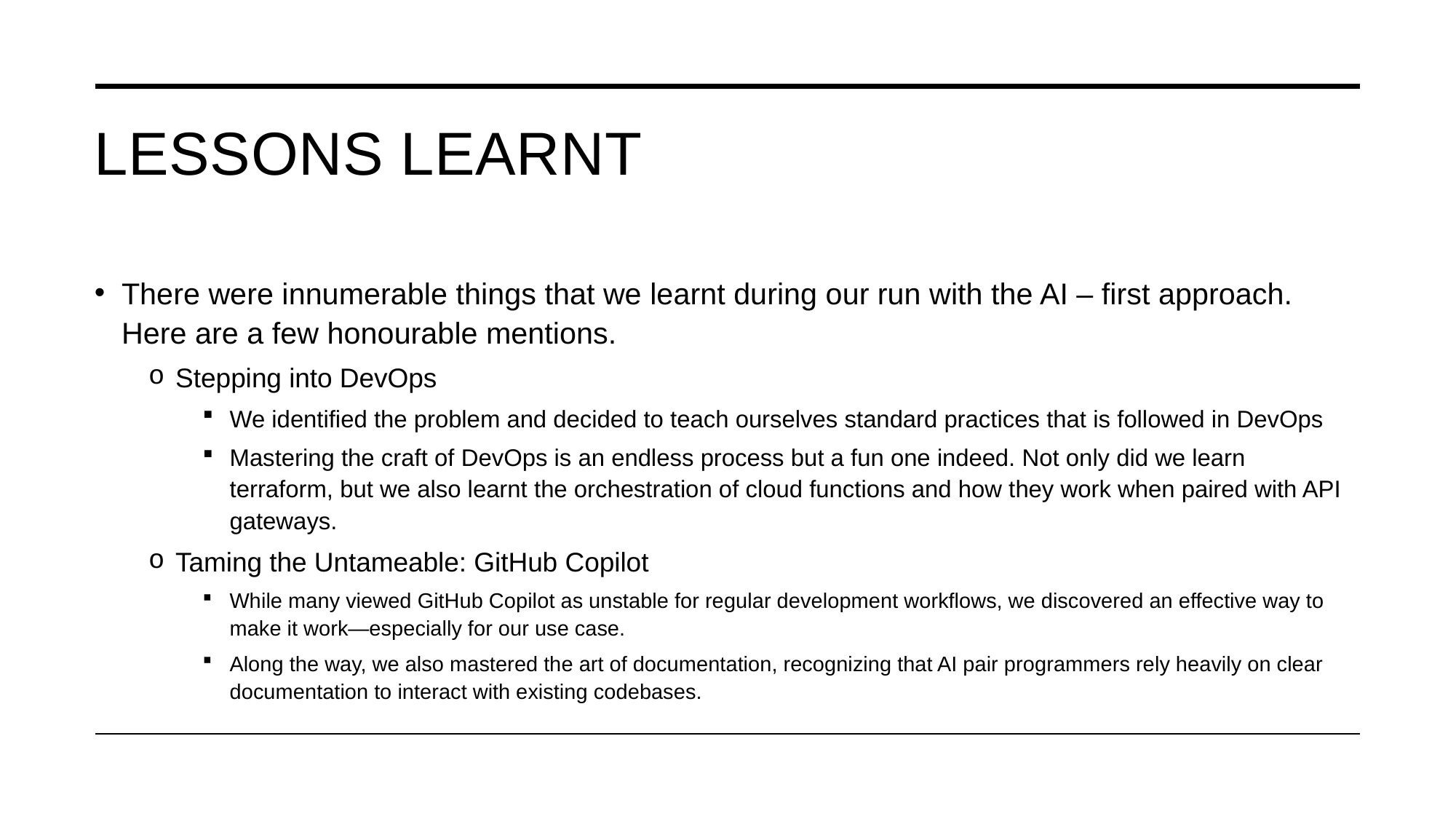

# Lessons Learnt
There were innumerable things that we learnt during our run with the AI – first approach. Here are a few honourable mentions.
Stepping into DevOps
We identified the problem and decided to teach ourselves standard practices that is followed in DevOps
Mastering the craft of DevOps is an endless process but a fun one indeed. Not only did we learn terraform, but we also learnt the orchestration of cloud functions and how they work when paired with API gateways.
Taming the Untameable: GitHub Copilot
While many viewed GitHub Copilot as unstable for regular development workflows, we discovered an effective way to make it work—especially for our use case.
Along the way, we also mastered the art of documentation, recognizing that AI pair programmers rely heavily on clear documentation to interact with existing codebases.